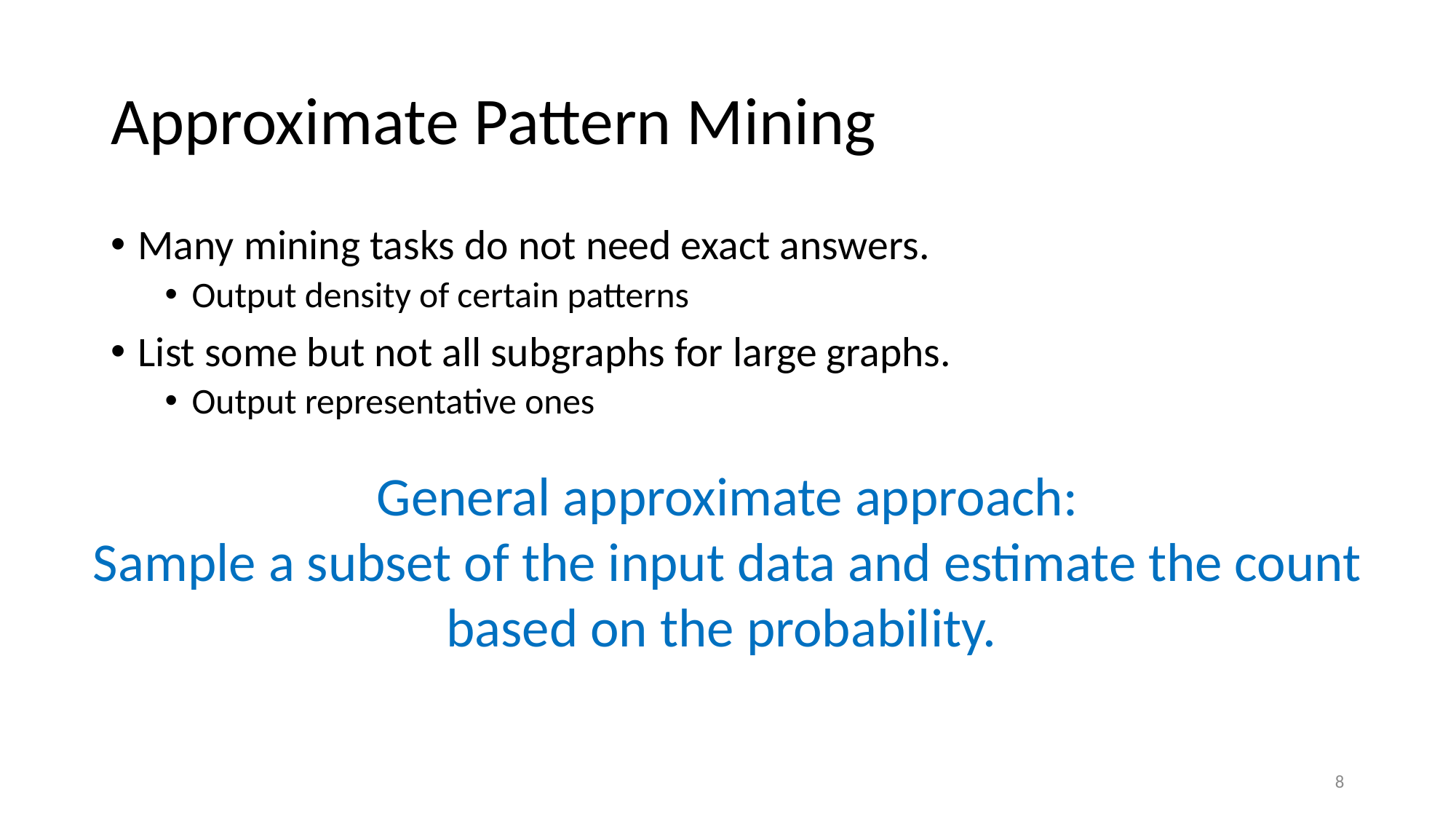

# Approximate Pattern Mining
Many mining tasks do not need exact answers.
Output density of certain patterns
List some but not all subgraphs for large graphs.
Output representative ones

General approximate approach:
Sample a subset of the input data and estimate the count based on the probability.
8